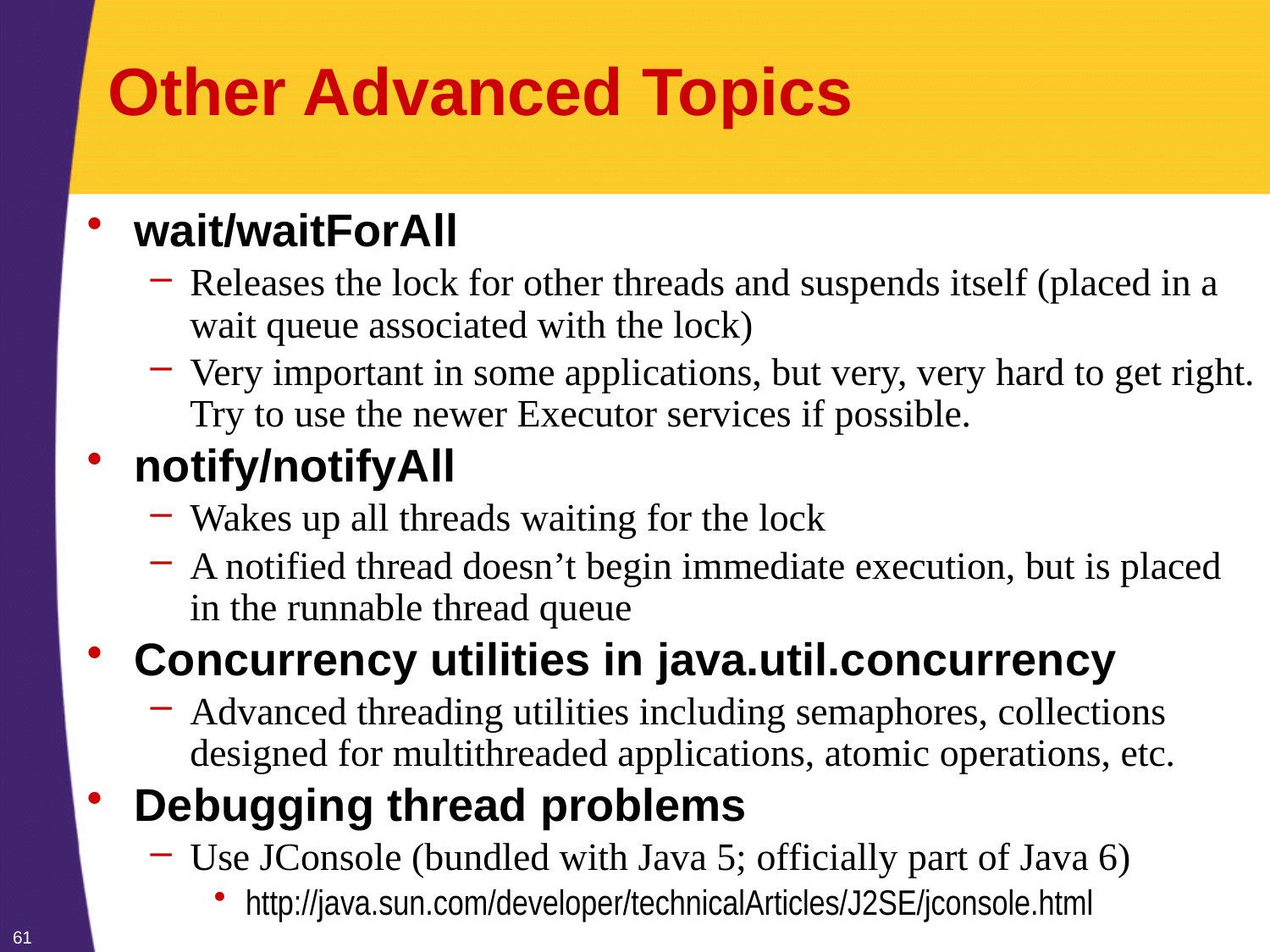

# Other Advanced Topics
wait/waitForAll
Releases the lock for other threads and suspends itself (placed in a wait queue associated with the lock)
Very important in some applications, but very, very hard to get right. Try to use the newer Executor services if possible.
notify/notifyAll
Wakes up all threads waiting for the lock
A notified thread doesn’t begin immediate execution, but is placed in the runnable thread queue
Concurrency utilities in java.util.concurrency
Advanced threading utilities including semaphores, collections designed for multithreaded applications, atomic operations, etc.
Debugging thread problems
Use JConsole (bundled with Java 5; officially part of Java 6)
http://java.sun.com/developer/technicalArticles/J2SE/jconsole.html
61